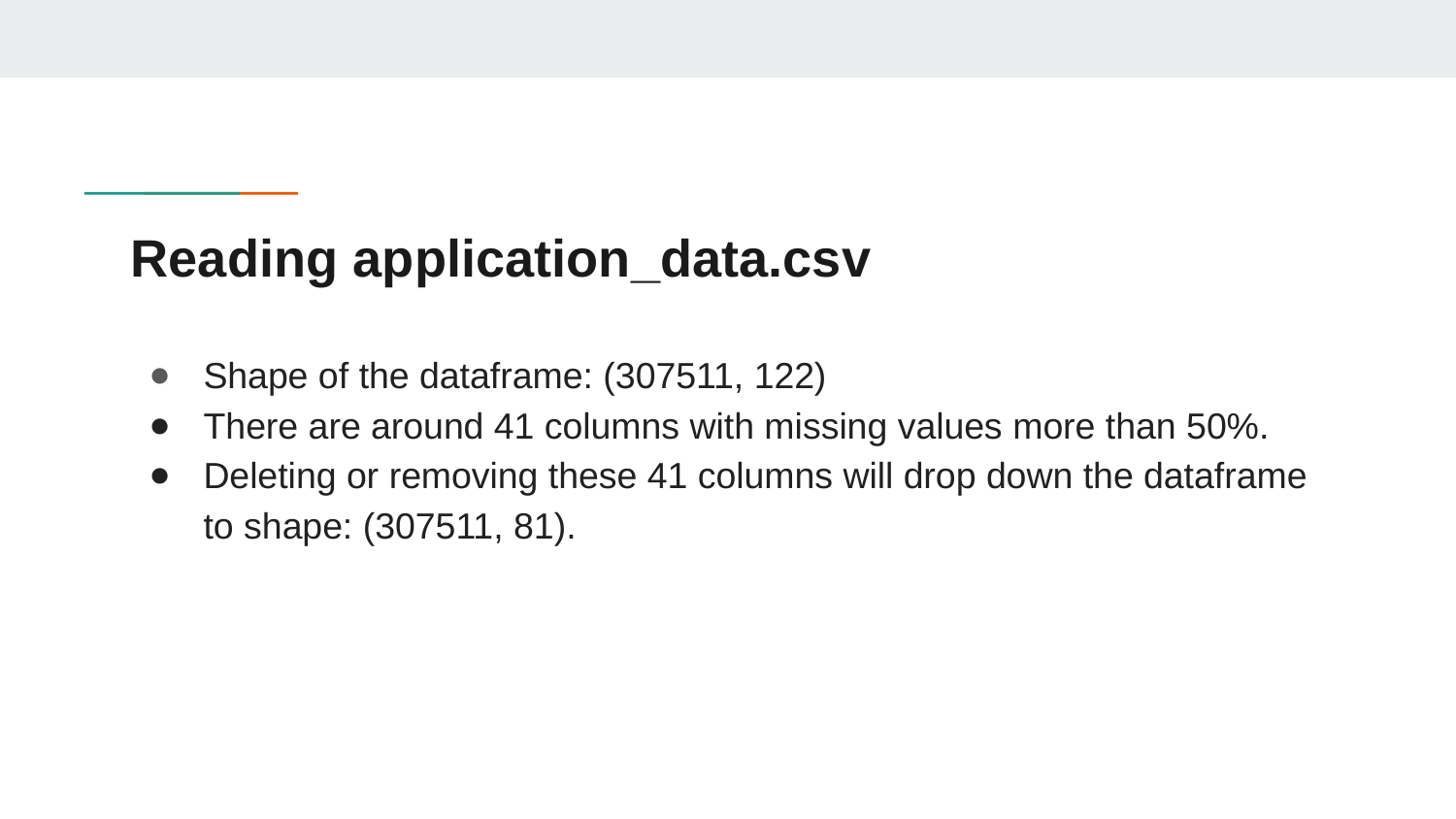

# Reading application_data.csv
Shape of the dataframe: (307511, 122)
There are around 41 columns with missing values more than 50%.
Deleting or removing these 41 columns will drop down the dataframe to shape: (307511, 81).